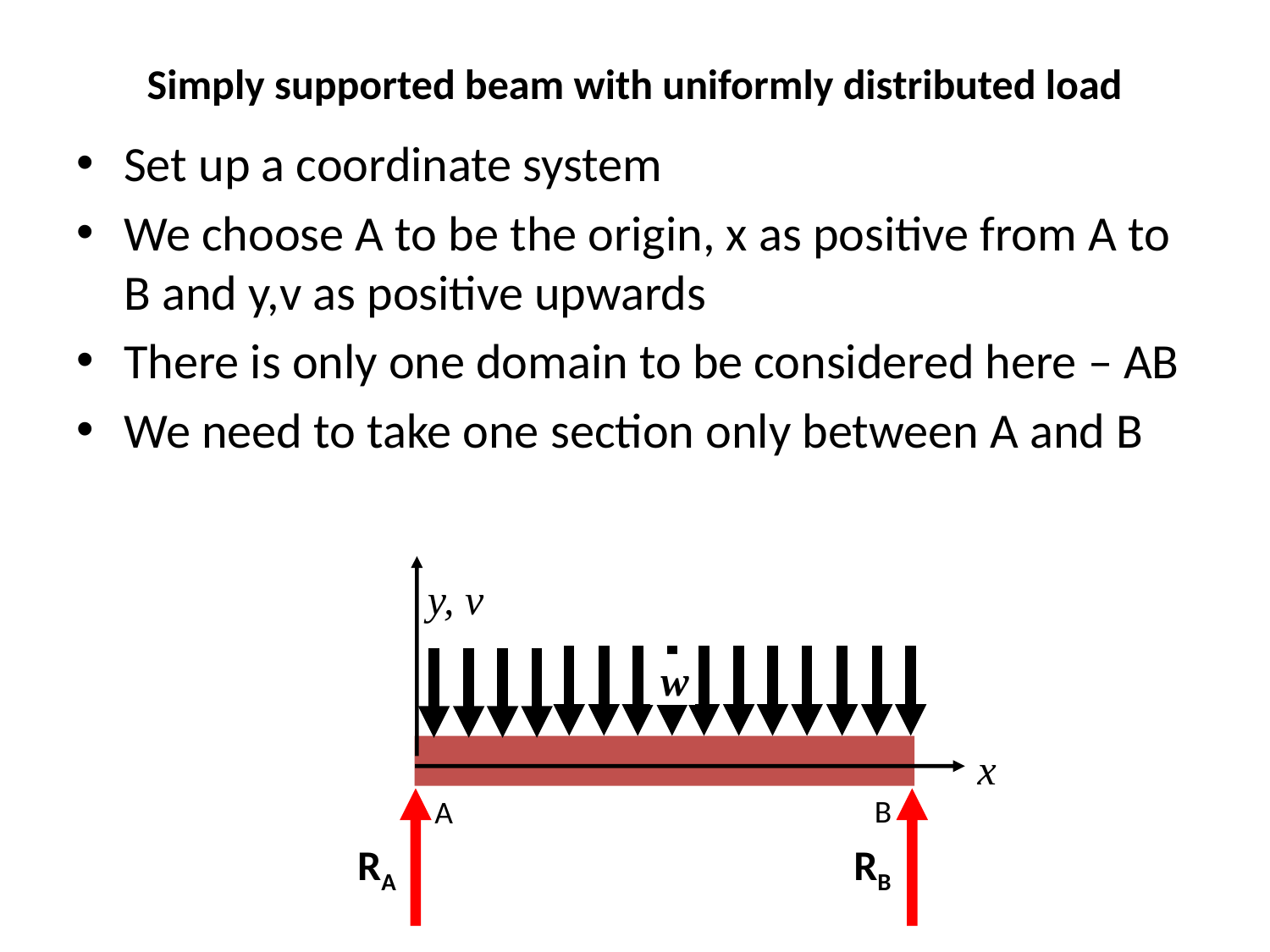

# Simply supported beam with uniformly distributed load
Set up a coordinate system
We choose A to be the origin, x as positive from A to B and y,v as positive upwards
There is only one domain to be considered here – AB
We need to take one section only between A and B

y, v
x
 w

B
A

RA
RB